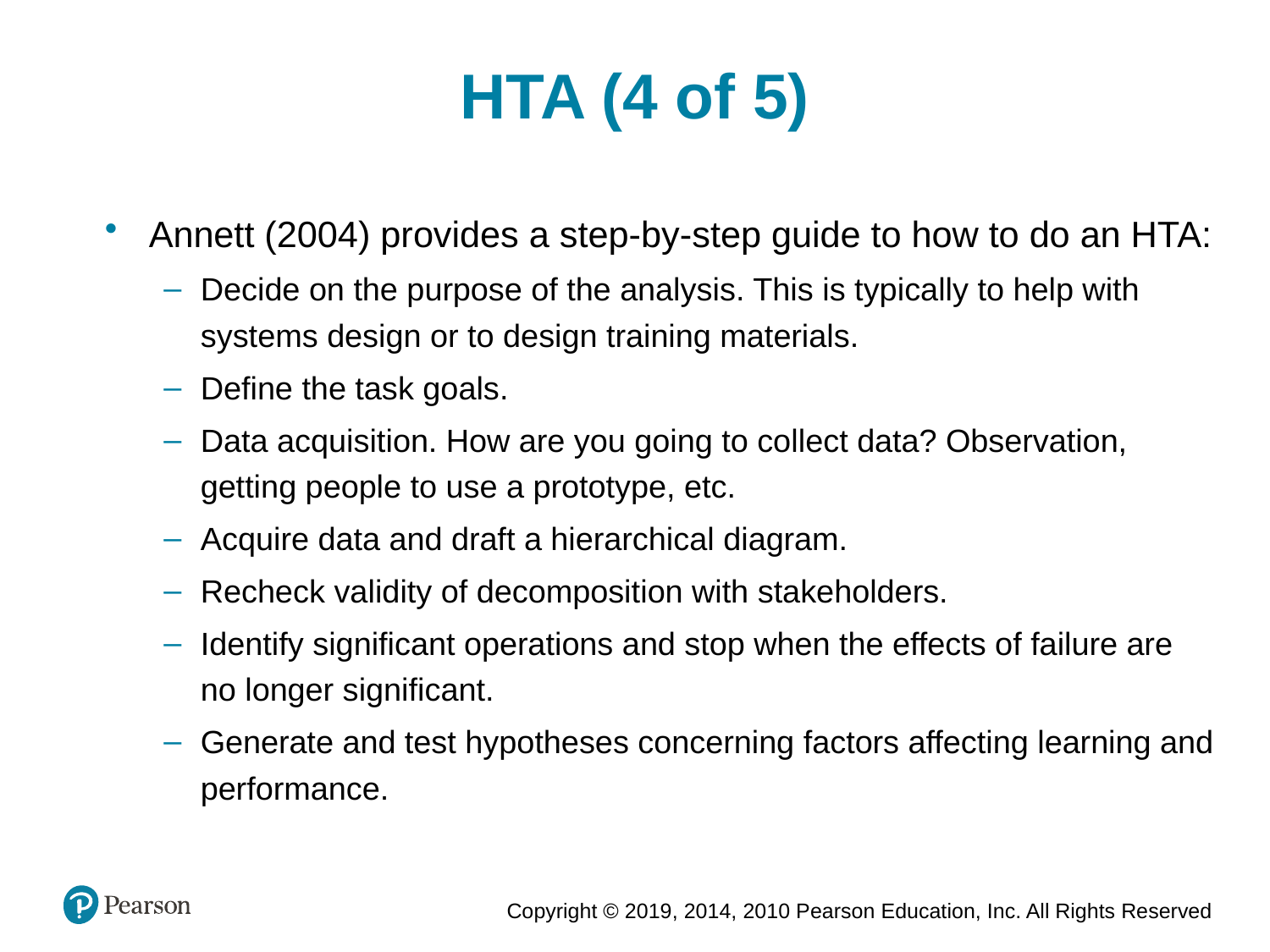

HTA (4 of 5)
Annett (2004) provides a step-by-step guide to how to do an HTA:
Decide on the purpose of the analysis. This is typically to help with systems design or to design training materials.
Define the task goals.
Data acquisition. How are you going to collect data? Observation, getting people to use a prototype, etc.
Acquire data and draft a hierarchical diagram.
Recheck validity of decomposition with stakeholders.
Identify significant operations and stop when the effects of failure are no longer significant.
Generate and test hypotheses concerning factors affecting learning and performance.